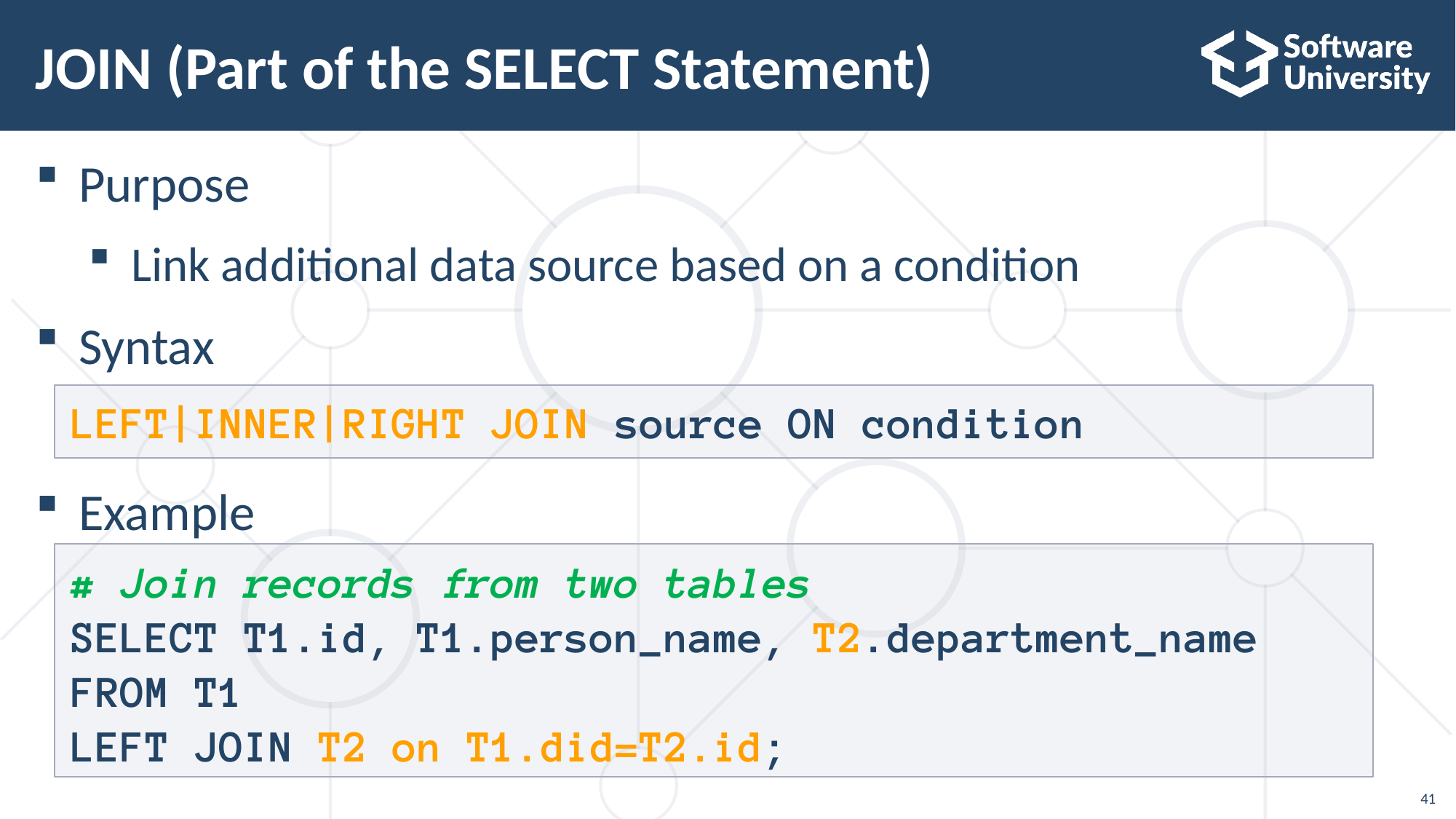

# JOIN (Part of the SELECT Statement)
Purpose
Link additional data source based on a condition
Syntax

Example

LEFT|INNER|RIGHT JOIN source ON condition
# Join records from two tables
SELECT T1.id, T1.person_name, T2.department_name
FROM T1
LEFT JOIN T2 on T1.did=T2.id;
41